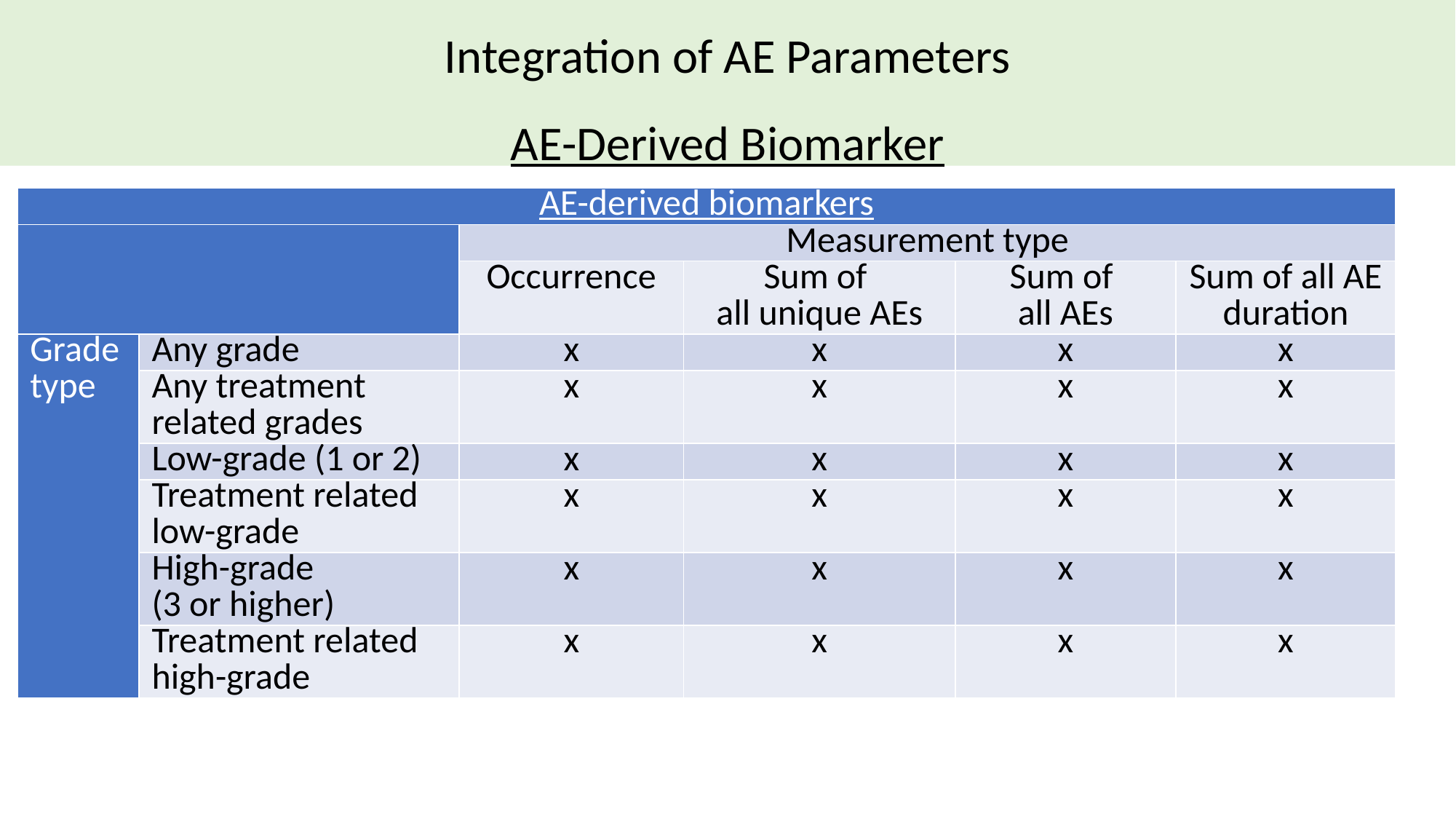

# Integration of AE Parameters AE-Derived Biomarker
| AE-derived biomarkers |  |  |  |  |  |
| --- | --- | --- | --- | --- | --- |
|  |  | Measurement type |  |  |  |
|  |  | Occurrence | Sum of all unique AEs | Sum of all AEs | Sum of all AE duration |
| Grade type | Any grade | x | x | x | x |
|  | Any treatment related grades | x | x | x | x |
|  | Low-grade (1 or 2) | x | x | x | x |
|  | Treatment related low-grade | x | x | x | x |
|  | High-grade (3 or higher) | x | x | x | x |
|  | Treatment related high-grade | x | x | x | x |